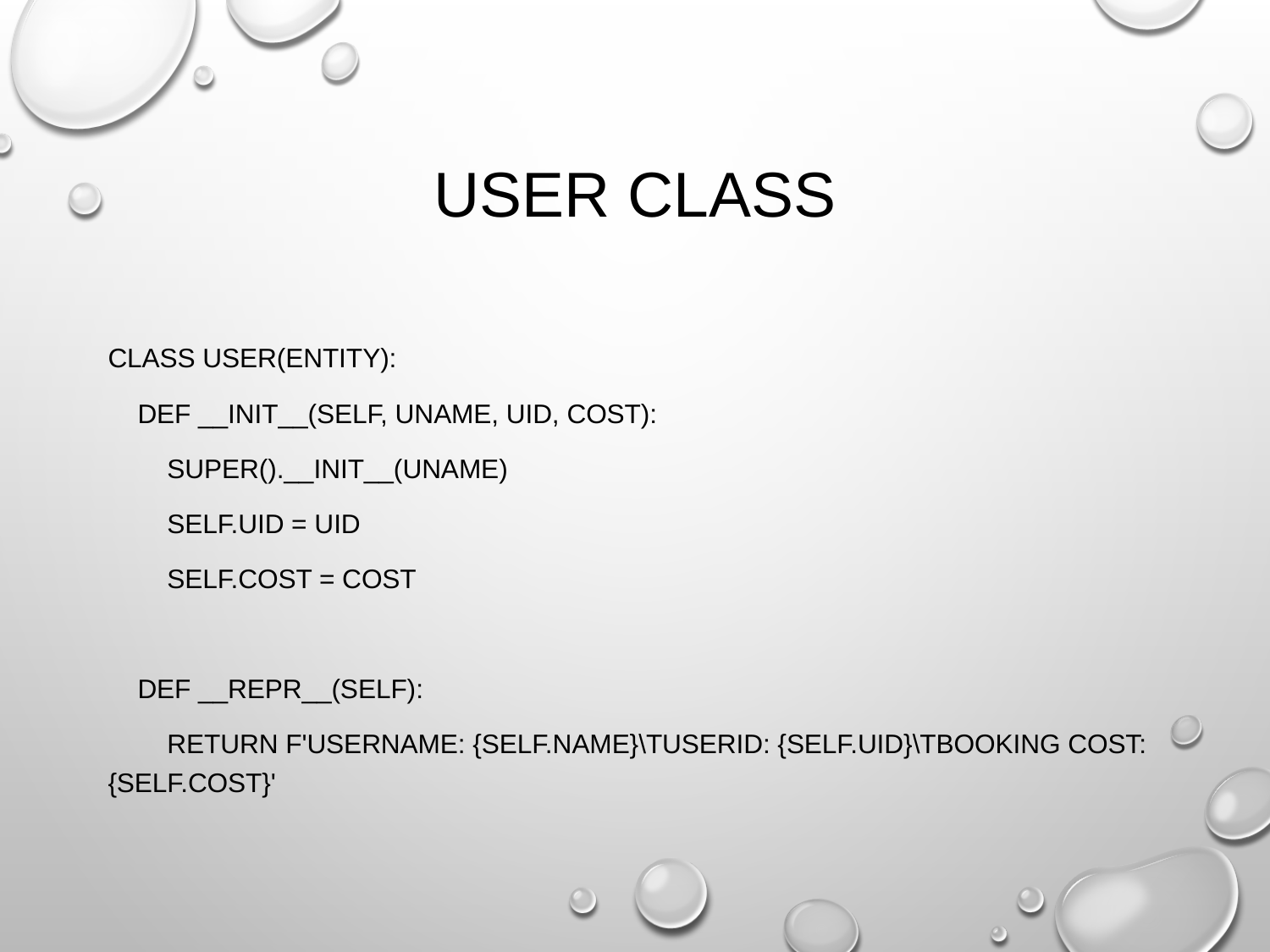

# User Class
class User(Entity):
    def __init__(self, uname, uId, cost):
        super().__init__(uname)
        self.uId = uId
        self.cost = cost

    def __repr__(self):
        return f'UserName: {self.name}\tUserId: {self.uId}\tBooking Cost: {self.cost}'